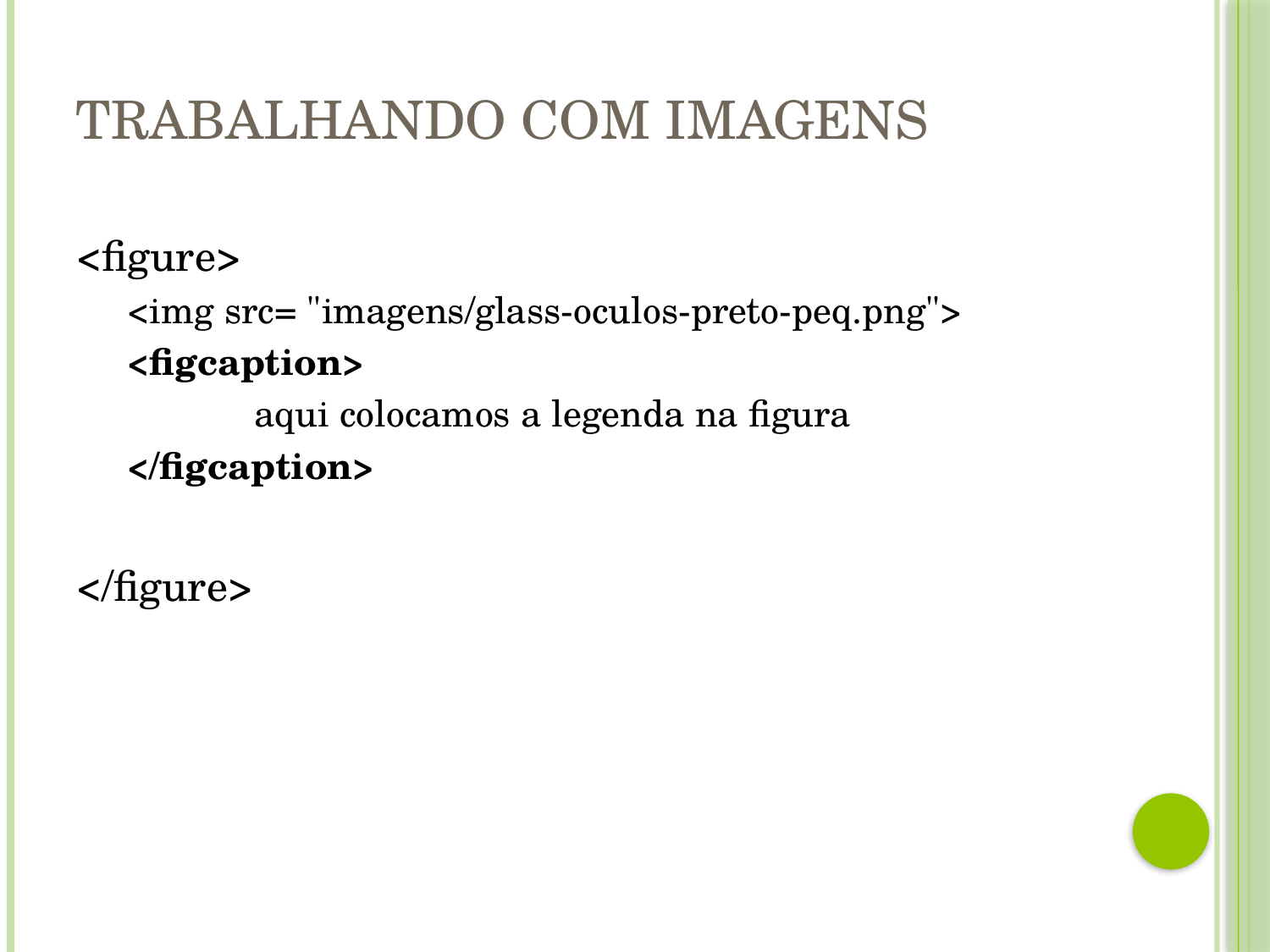

# Trabalhando com Imagens
<figure>
<img src= "imagens/glass-oculos-preto-peq.png">
<figcaption>
	aqui colocamos a legenda na figura
</figcaption>

</figure>